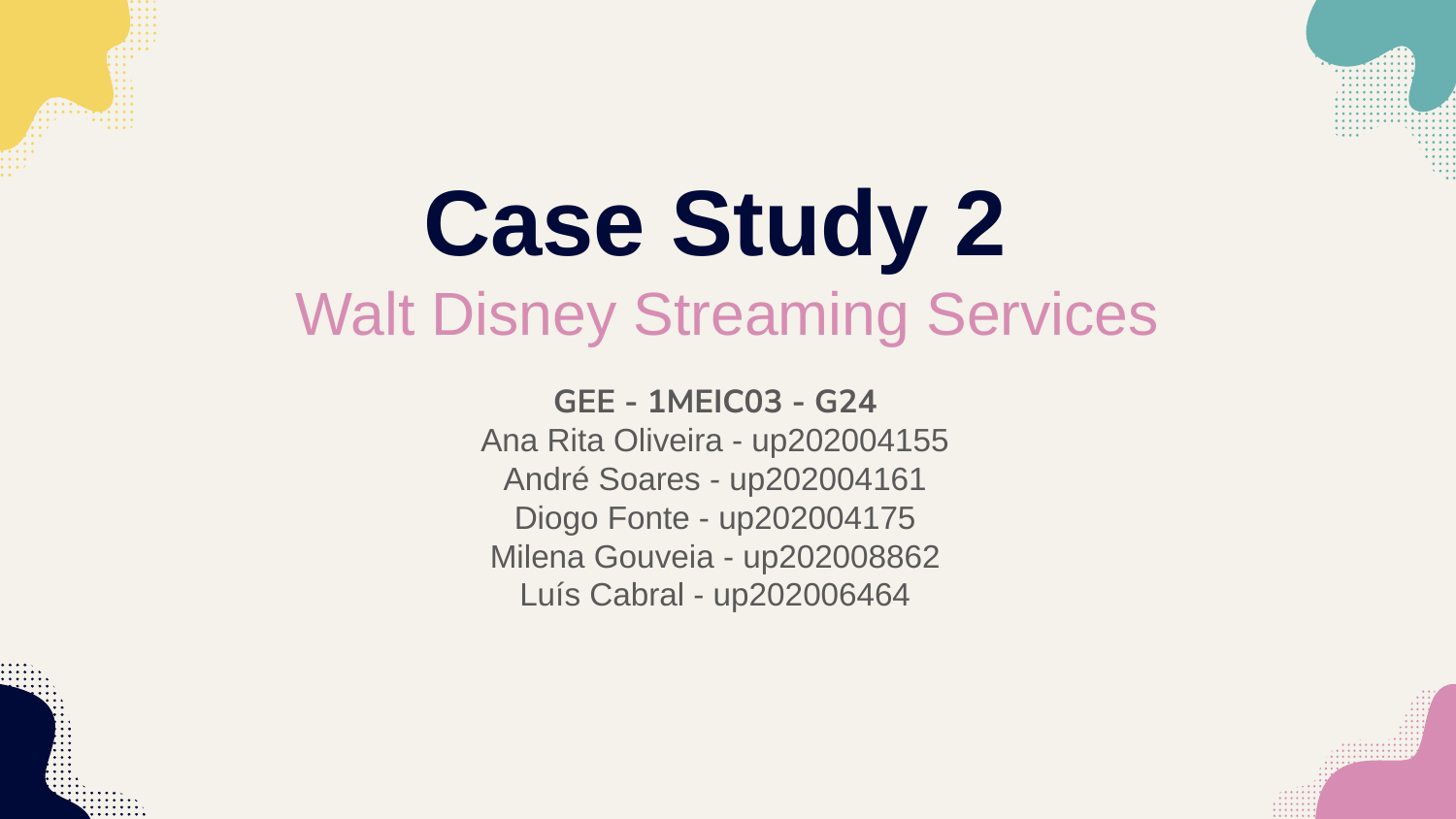

# Case Study 2
Walt Disney Streaming Services
GEE - 1MEIC03 - G24
Ana Rita Oliveira - up202004155
André Soares - up202004161
Diogo Fonte - up202004175
Milena Gouveia - up202008862
Luís Cabral - up202006464